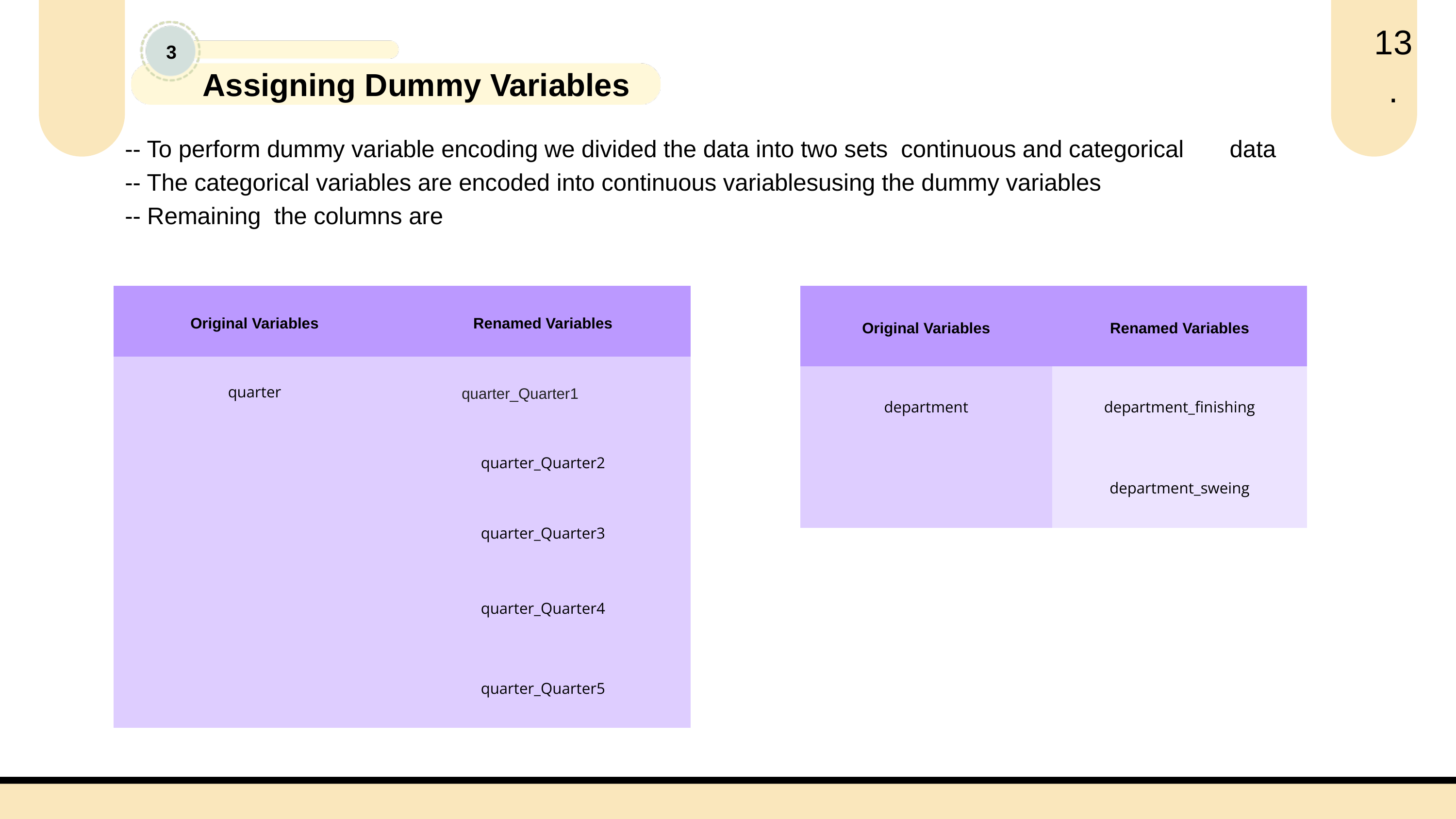

13.

3
Assigning Dummy Variables
-- To perform dummy variable encoding we divided the data into two sets  continuous and categorical       data
-- The categorical variables are encoded into continuous variablesusing the dummy variables
-- Remaining  the columns are
| Original Variables | Renamed Variables |
| --- | --- |
| quarter | quarter\_Quarter1 |
|  | quarter\_Quarter2 |
|  | quarter\_Quarter3 |
|  | quarter\_Quarter4 |
|  | quarter\_Quarter5 |
| Original Variables | Renamed Variables |
| --- | --- |
| department | department\_finishing |
|  | department\_sweing |